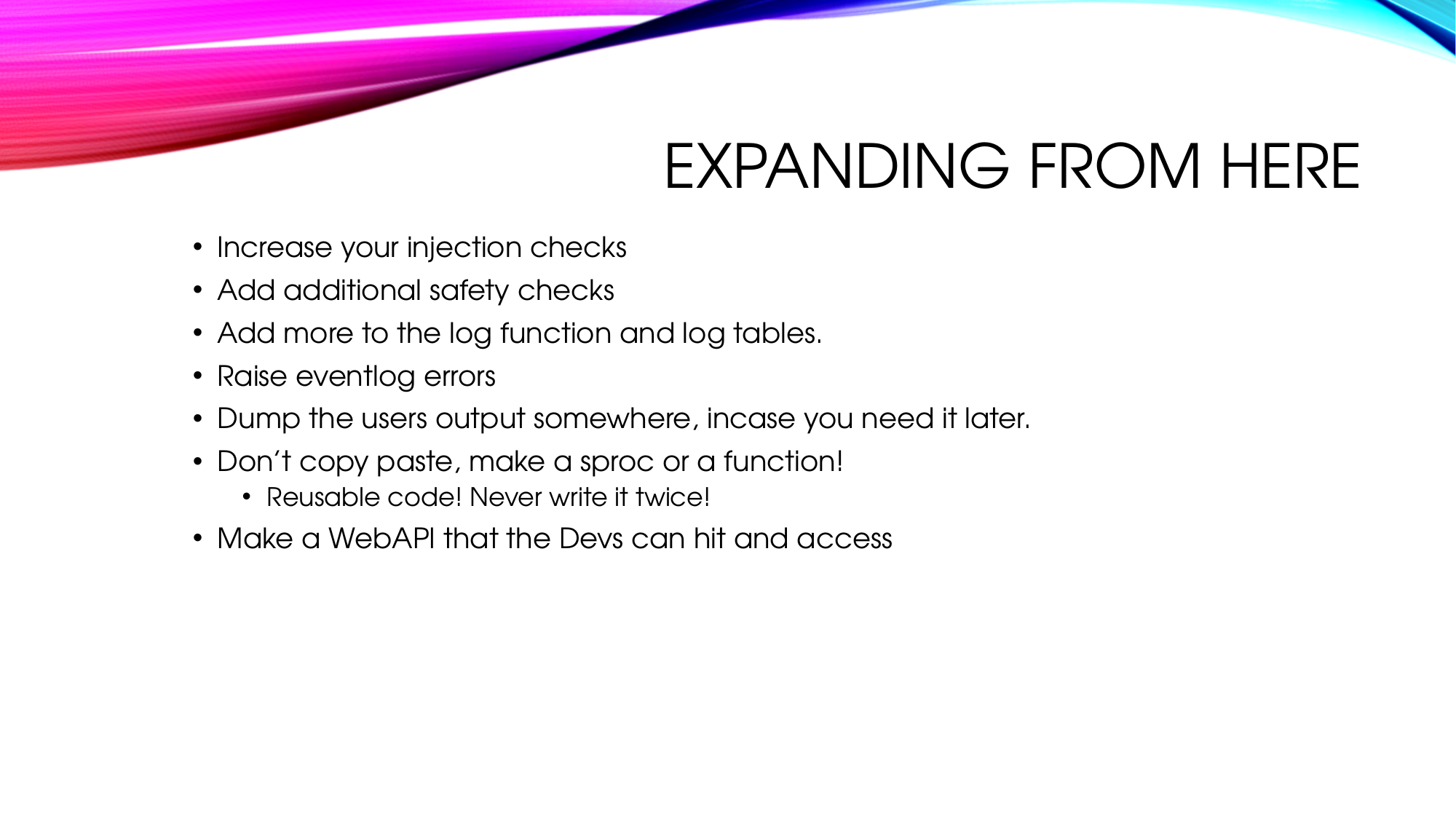

# Expanding from here
Increase your injection checks
Add additional safety checks
Add more to the log function and log tables.
Raise eventlog errors
Dump the users output somewhere, incase you need it later.
Don’t copy paste, make a sproc or a function!
Reusable code! Never write it twice!
Make a WebAPI that the Devs can hit and access